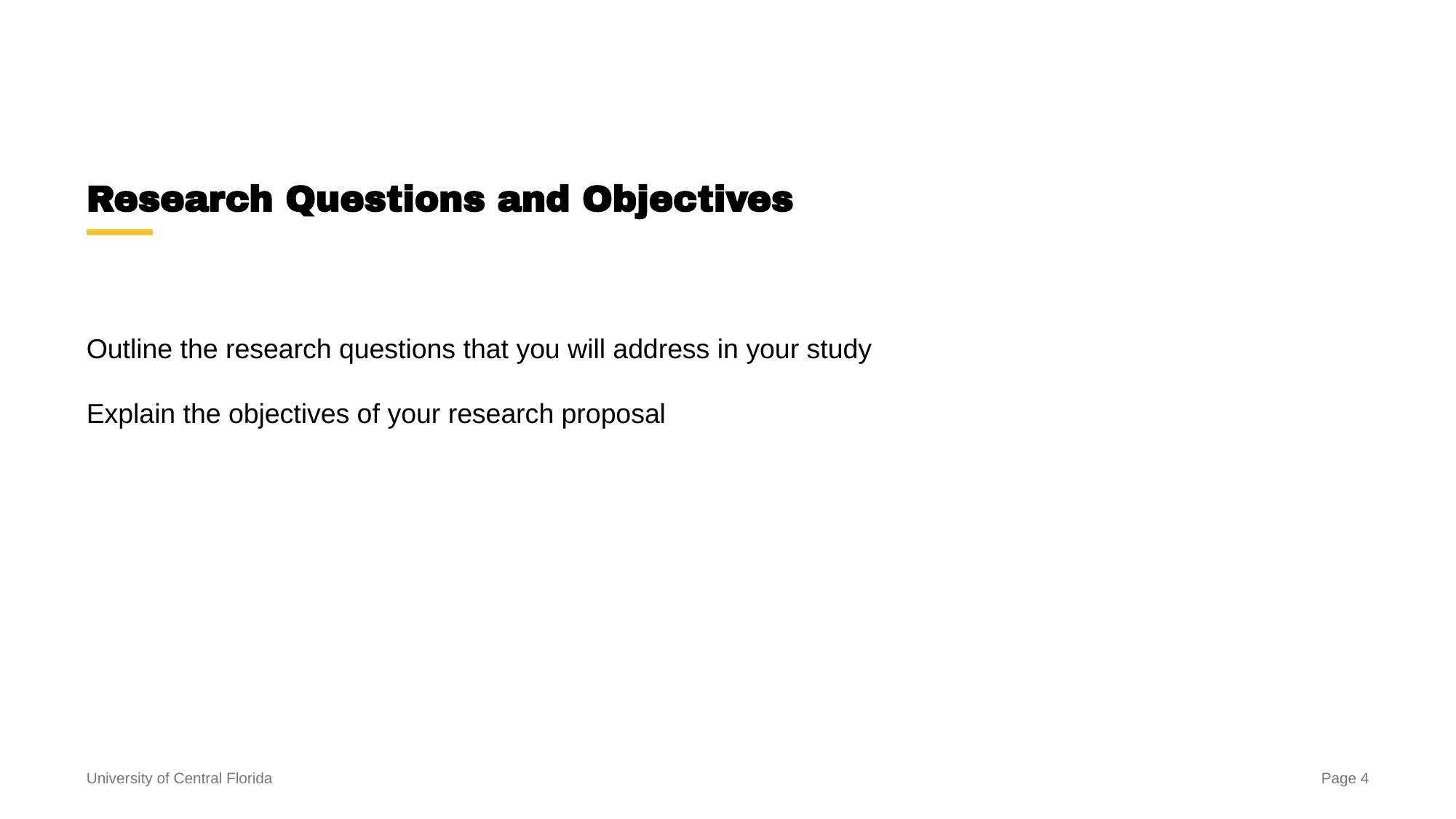

# Research Questions and Objectives
Outline the research questions that you will address in your study
Explain the objectives of your research proposal